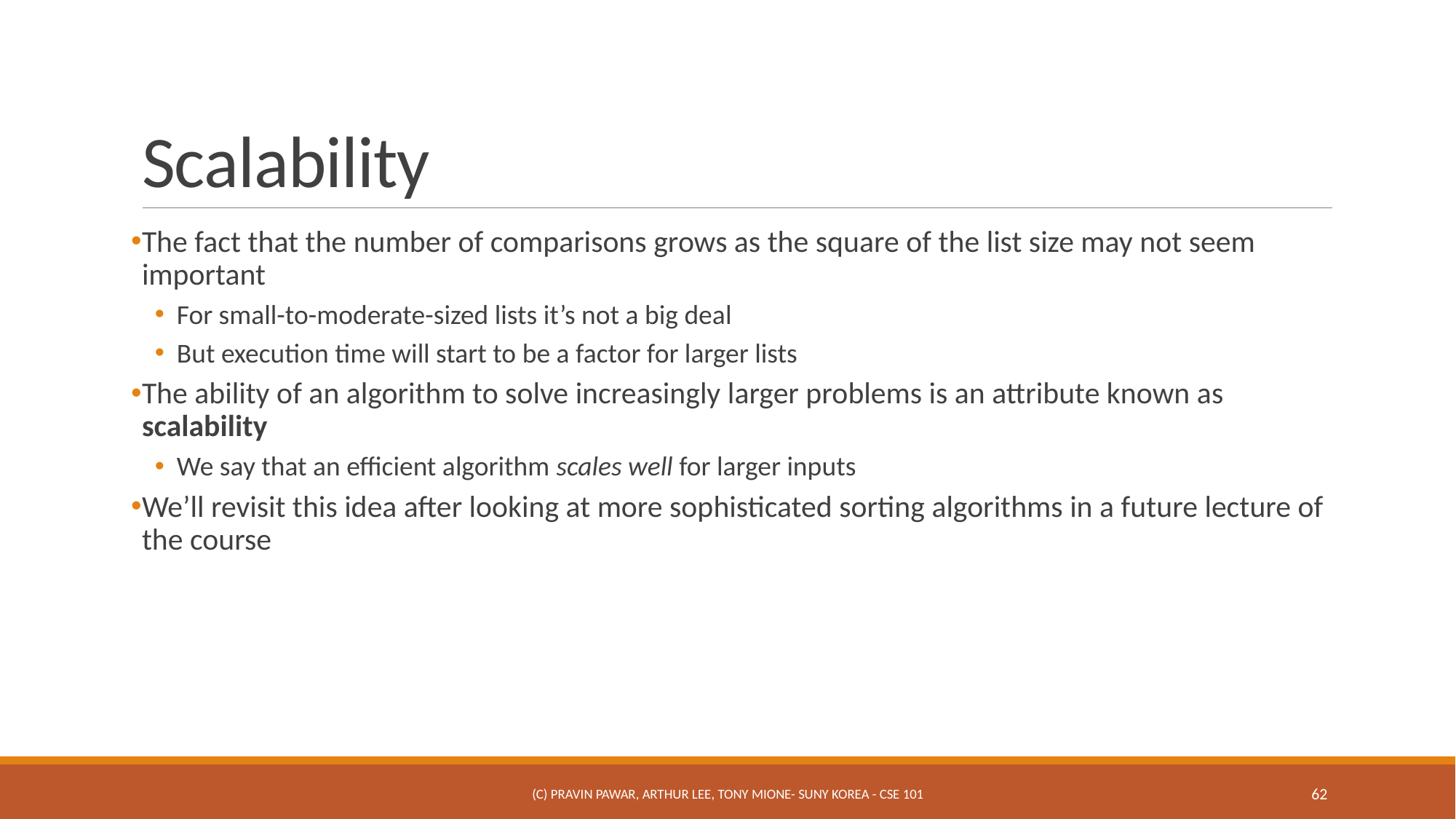

# Scalability
The fact that the number of comparisons grows as the square of the list size may not seem important
For small-to-moderate-sized lists it’s not a big deal
But execution time will start to be a factor for larger lists
The ability of an algorithm to solve increasingly larger problems is an attribute known as scalability
We say that an efficient algorithm scales well for larger inputs
We’ll revisit this idea after looking at more sophisticated sorting algorithms in a future lecture of the course

(c) Pravin Pawar, Arthur Lee, Tony Mione- SUNY Korea - CSE 101
62